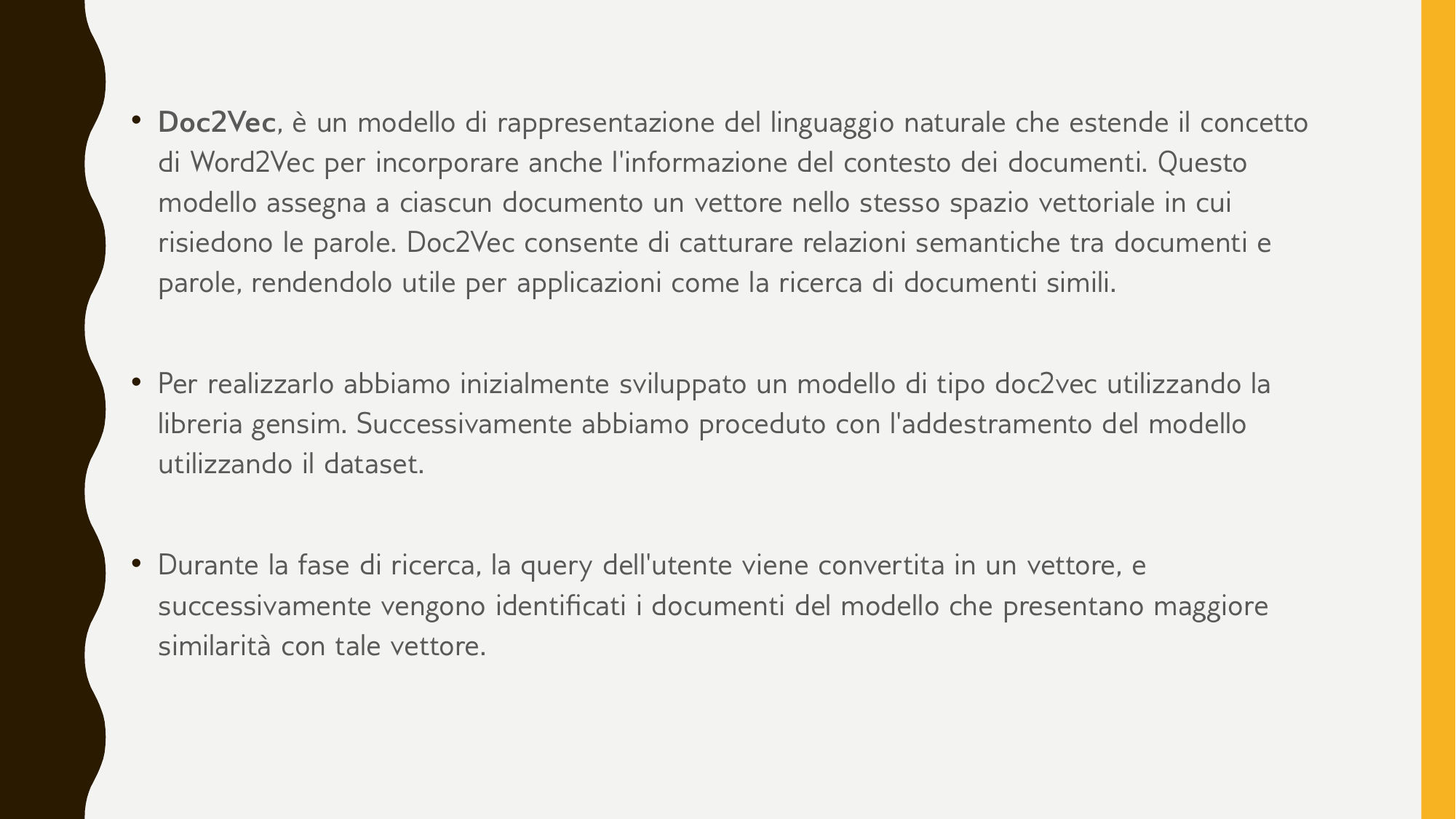

Doc2Vec, è un modello di rappresentazione del linguaggio naturale che estende il concetto di Word2Vec per incorporare anche l'informazione del contesto dei documenti. Questo modello assegna a ciascun documento un vettore nello stesso spazio vettoriale in cui risiedono le parole. Doc2Vec consente di catturare relazioni semantiche tra documenti e parole, rendendolo utile per applicazioni come la ricerca di documenti simili.

Per realizzarlo abbiamo inizialmente sviluppato un modello di tipo doc2vec utilizzando la libreria gensim. Successivamente abbiamo proceduto con l'addestramento del modello utilizzando il dataset.

Durante la fase di ricerca, la query dell'utente viene convertita in un vettore, e successivamente vengono identificati i documenti del modello che presentano maggiore similarità con tale vettore.